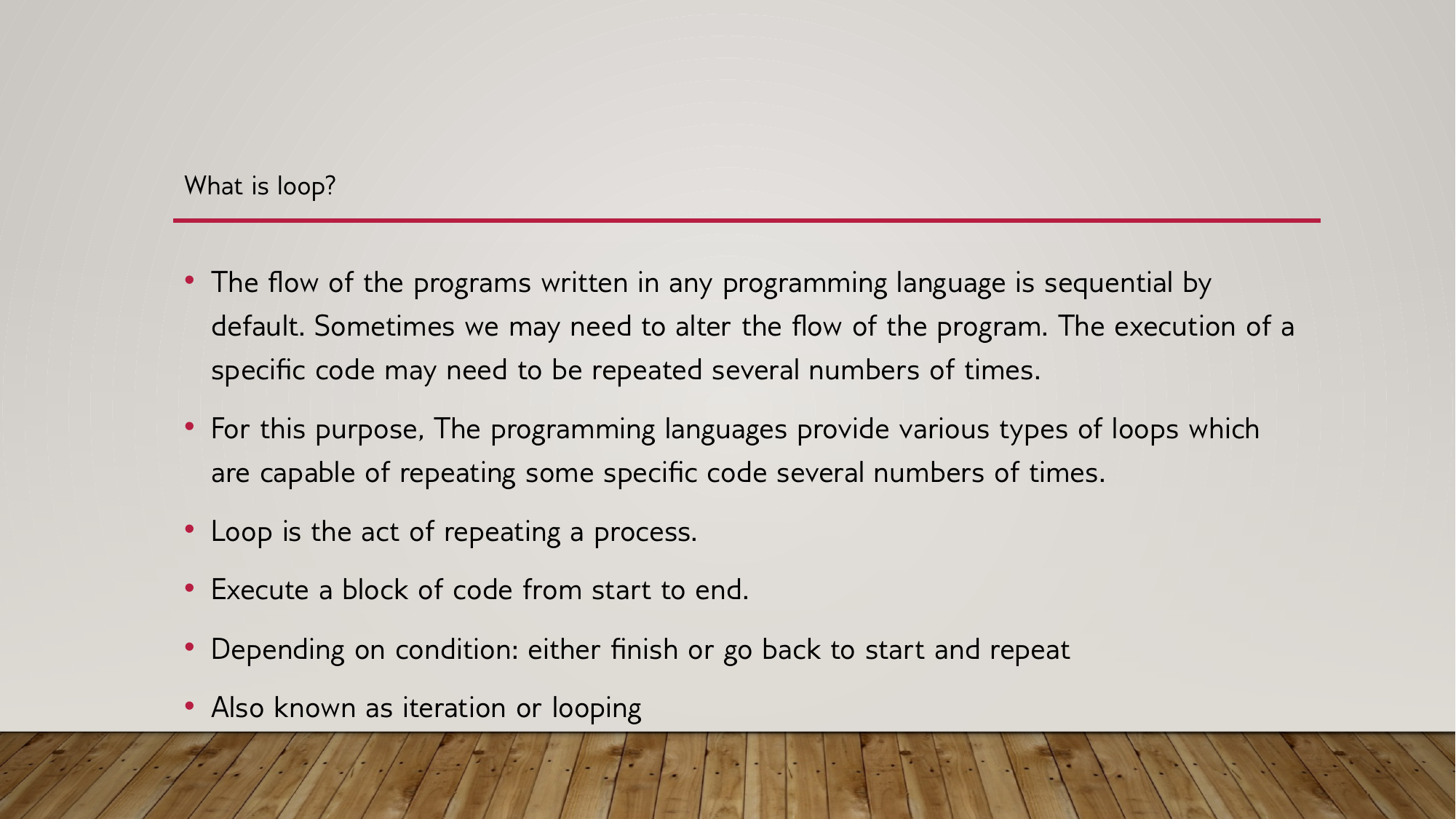

What is loop?
The flow of the programs written in any programming language is sequential by default. Sometimes we may need to alter the flow of the program. The execution of a specific code may need to be repeated several numbers of times.
For this purpose, The programming languages provide various types of loops which are capable of repeating some specific code several numbers of times.
Loop is the act of repeating a process.
Execute a block of code from start to end.
Depending on condition: either finish or go back to start and repeat
Also known as iteration or looping